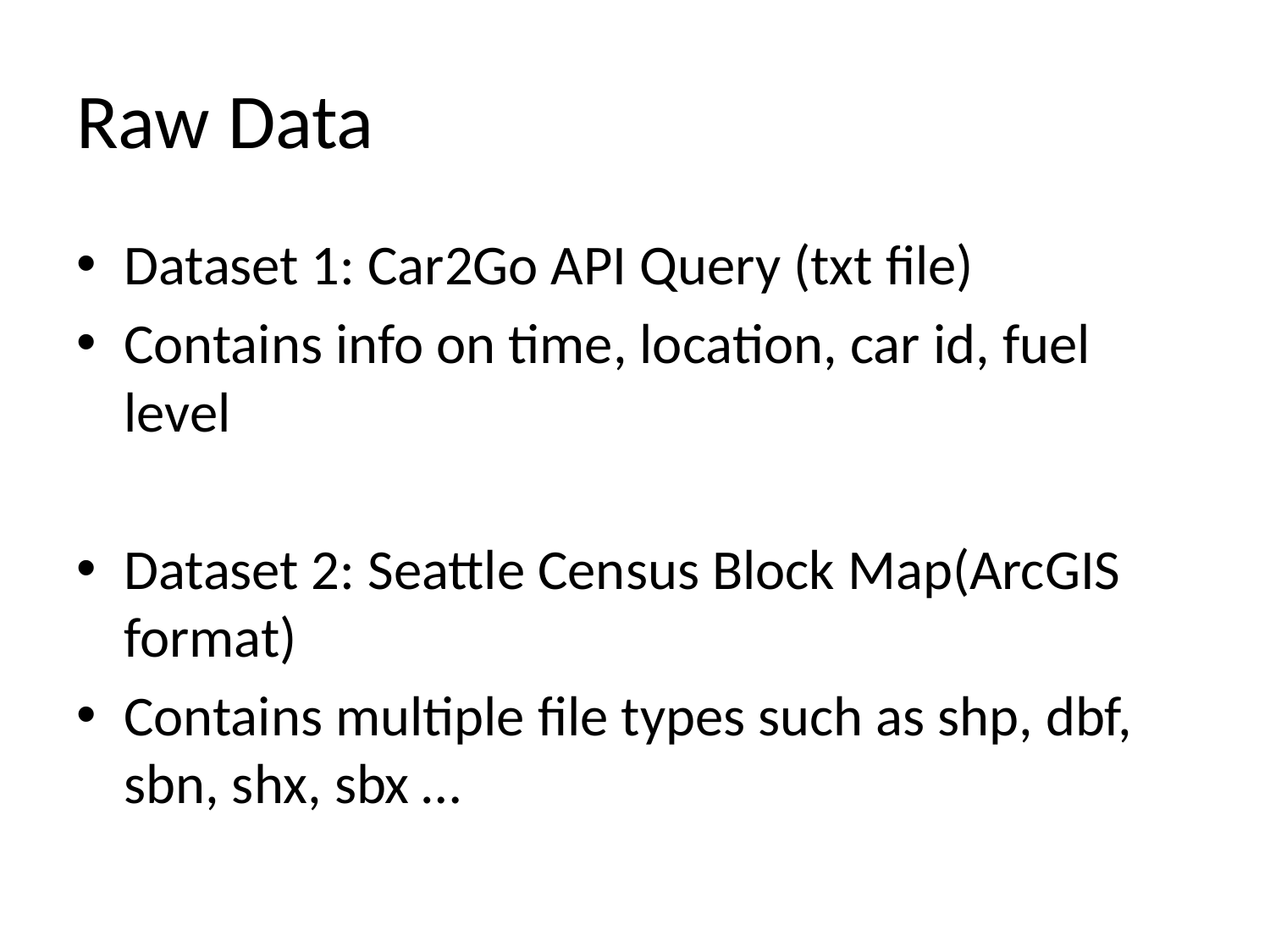

# Raw Data
Dataset 1: Car2Go API Query (txt file)
Contains info on time, location, car id, fuel level

Dataset 2: Seattle Census Block Map(ArcGIS format)
Contains multiple file types such as shp, dbf, sbn, shx, sbx …